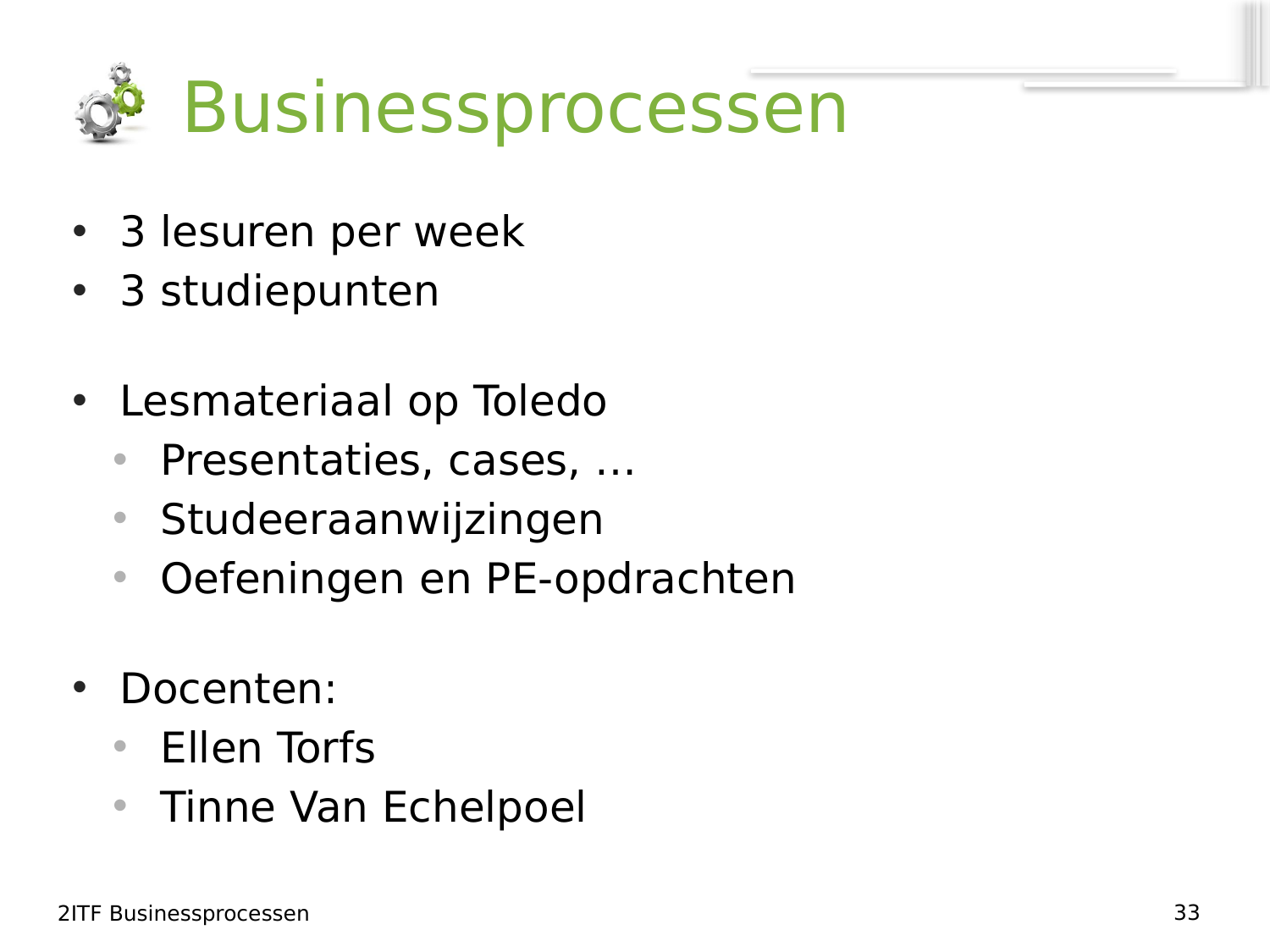

# Businessprocessen
3 lesuren per week
3 studiepunten
Lesmateriaal op Toledo
Presentaties, cases, …
Studeeraanwijzingen
Oefeningen en PE-opdrachten
Docenten:
Ellen Torfs
Tinne Van Echelpoel
33